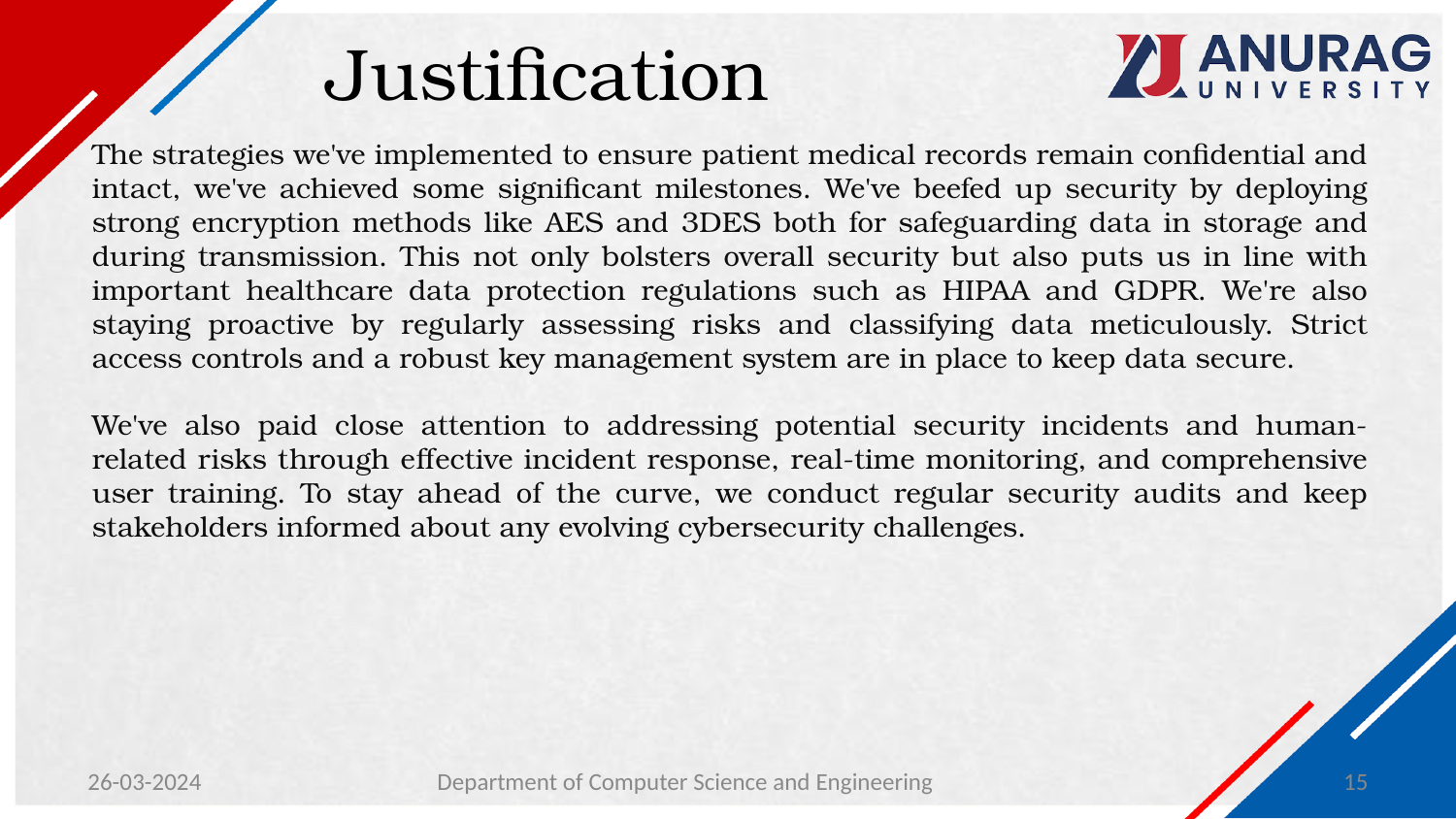

# Justification
The strategies we've implemented to ensure patient medical records remain confidential and intact, we've achieved some significant milestones. We've beefed up security by deploying strong encryption methods like AES and 3DES both for safeguarding data in storage and during transmission. This not only bolsters overall security but also puts us in line with important healthcare data protection regulations such as HIPAA and GDPR. We're also staying proactive by regularly assessing risks and classifying data meticulously. Strict access controls and a robust key management system are in place to keep data secure.

We've also paid close attention to addressing potential security incidents and human-related risks through effective incident response, real-time monitoring, and comprehensive user training. To stay ahead of the curve, we conduct regular security audits and keep stakeholders informed about any evolving cybersecurity challenges.

26-03-2024
Department of Computer Science and Engineering
15